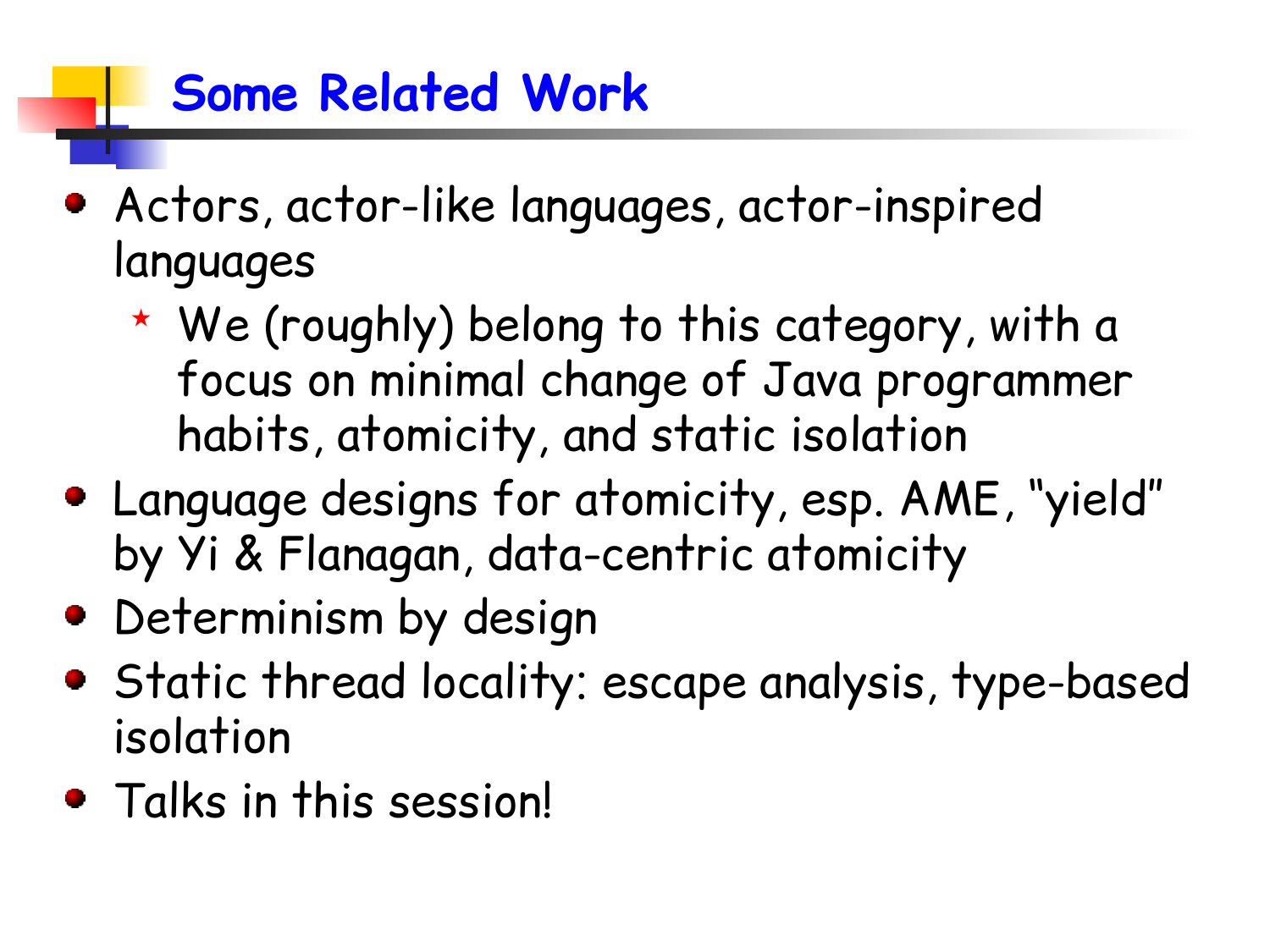

# Some Related Work
Actors, actor-like languages, actor-inspired languages
We (roughly) belong to this category, with a focus on minimal change of Java programmer habits, atomicity, and static isolation
Language designs for atomicity, esp. AME, “yield” by Yi & Flanagan, data-centric atomicity
Determinism by design
Static thread locality: escape analysis, type-based isolation
Talks in this session!